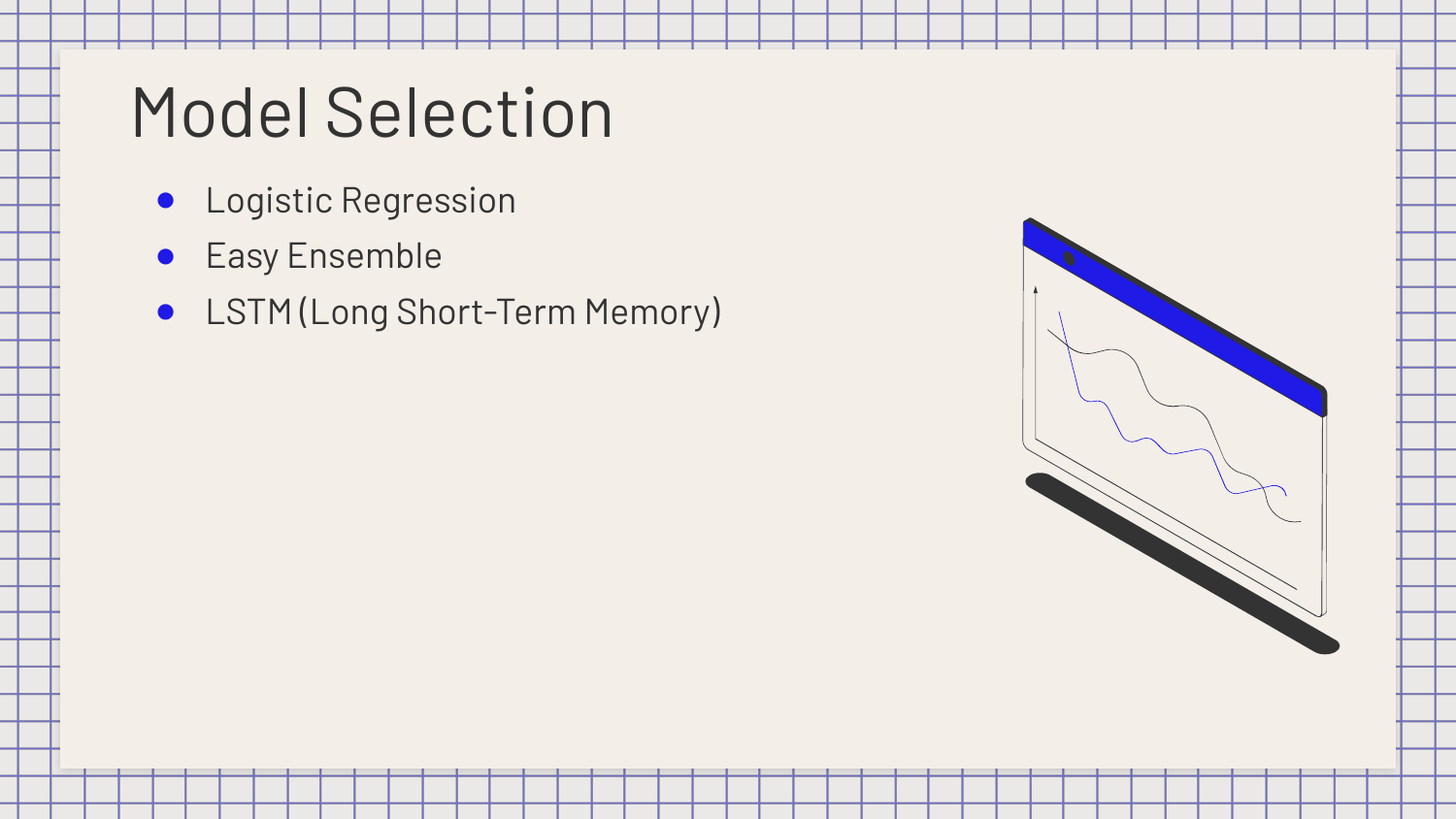

# Model Selection
Logistic Regression
Easy Ensemble
LSTM (Long Short-Term Memory)